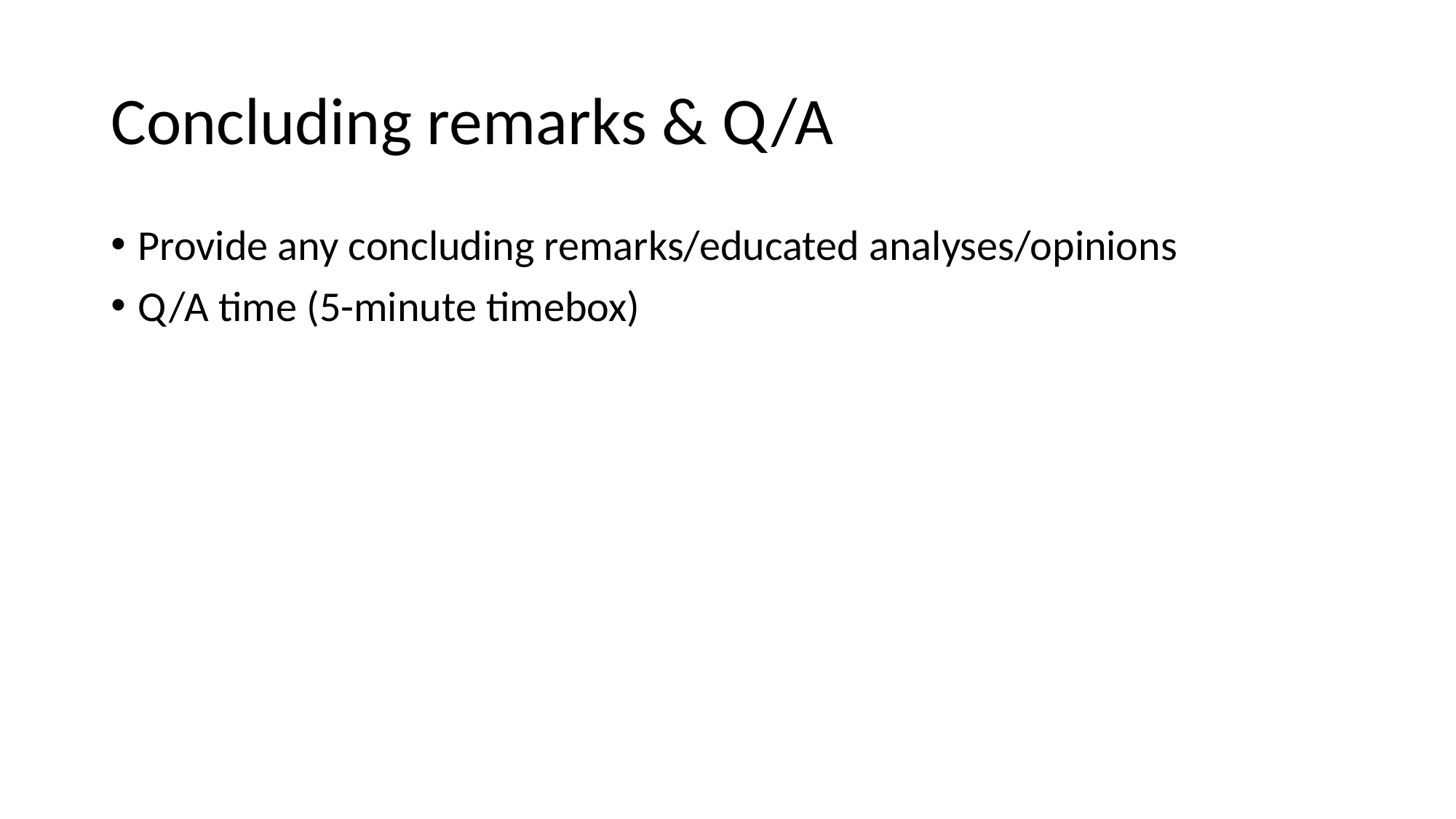

# Concluding remarks & Q/A
Provide any concluding remarks/educated analyses/opinions
Q/A time (5-minute timebox)